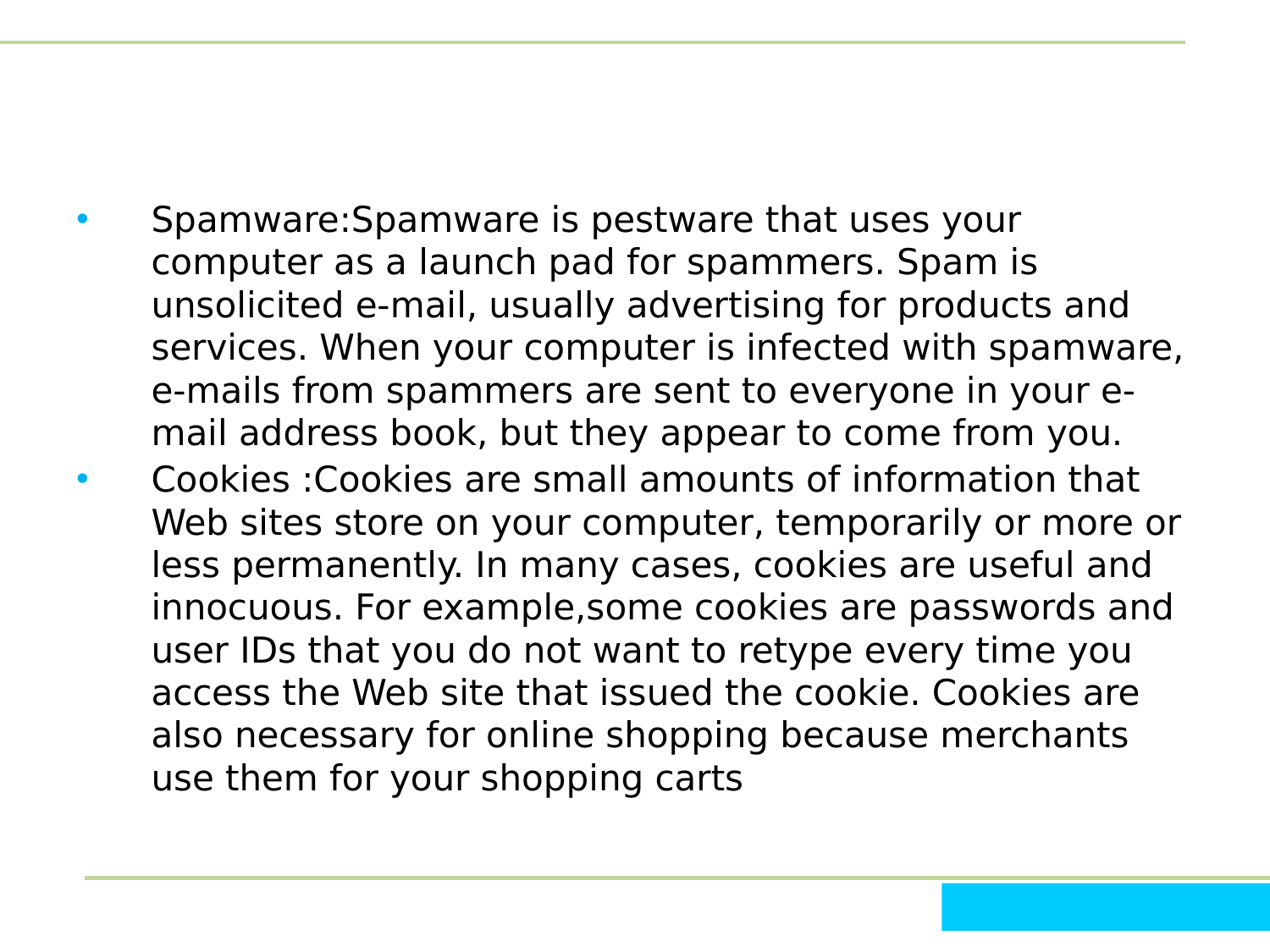

#
Spamware:Spamware is pestware that uses your computer as a launch pad for spammers. Spam is unsolicited e-mail, usually advertising for products and services. When your computer is infected with spamware, e-mails from spammers are sent to everyone in your e-mail address book, but they appear to come from you.
Cookies :Cookies are small amounts of information that Web sites store on your computer, temporarily or more or less permanently. In many cases, cookies are useful and innocuous. For example,some cookies are passwords and user IDs that you do not want to retype every time you access the Web site that issued the cookie. Cookies are also necessary for online shopping because merchants use them for your shopping carts